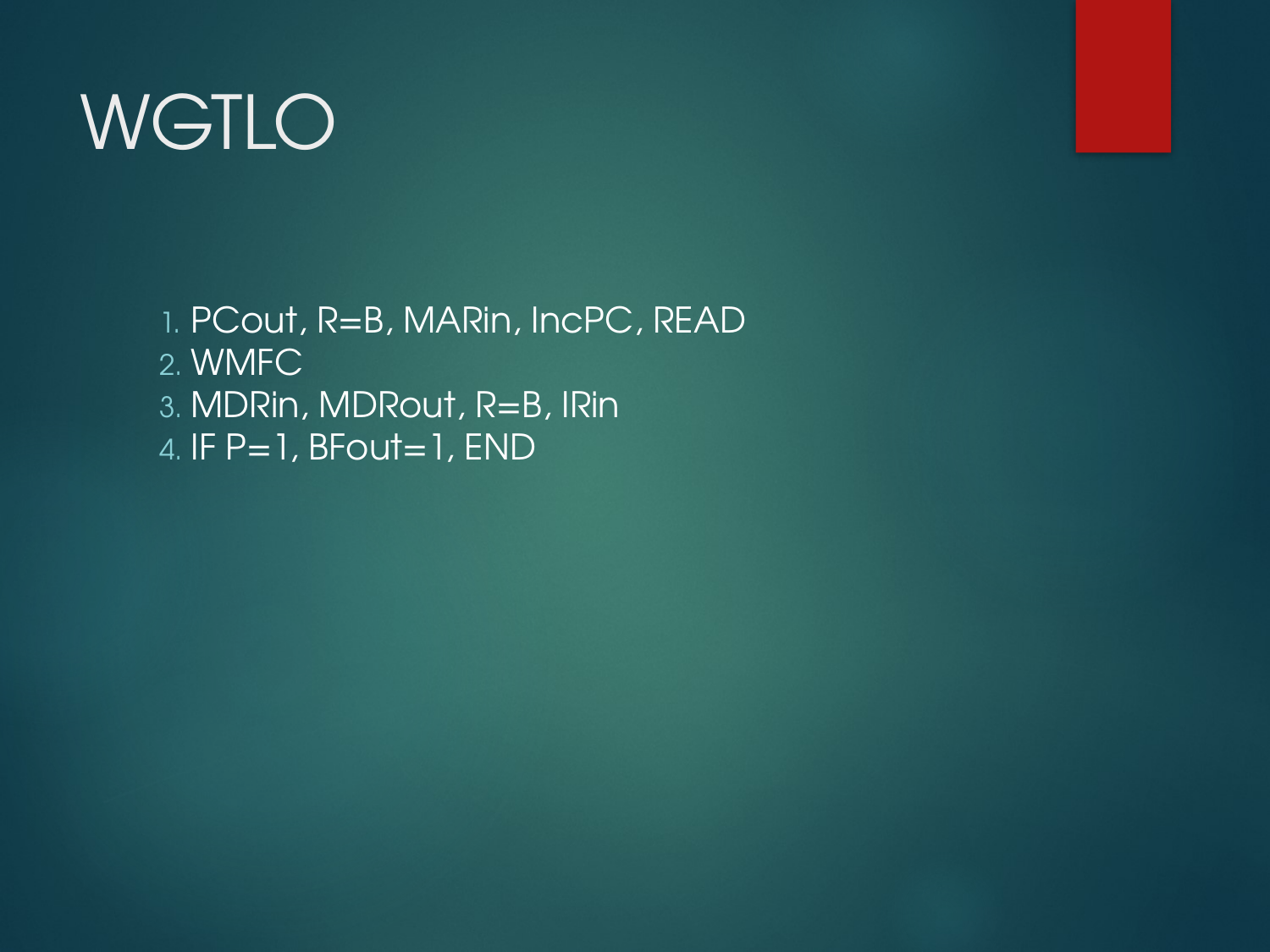

# WGTLO
PCout, R=B, MARin, IncPC, READ
WMFC
MDRin, MDRout, R=B, IRin
IF P=1, BFout=1, END